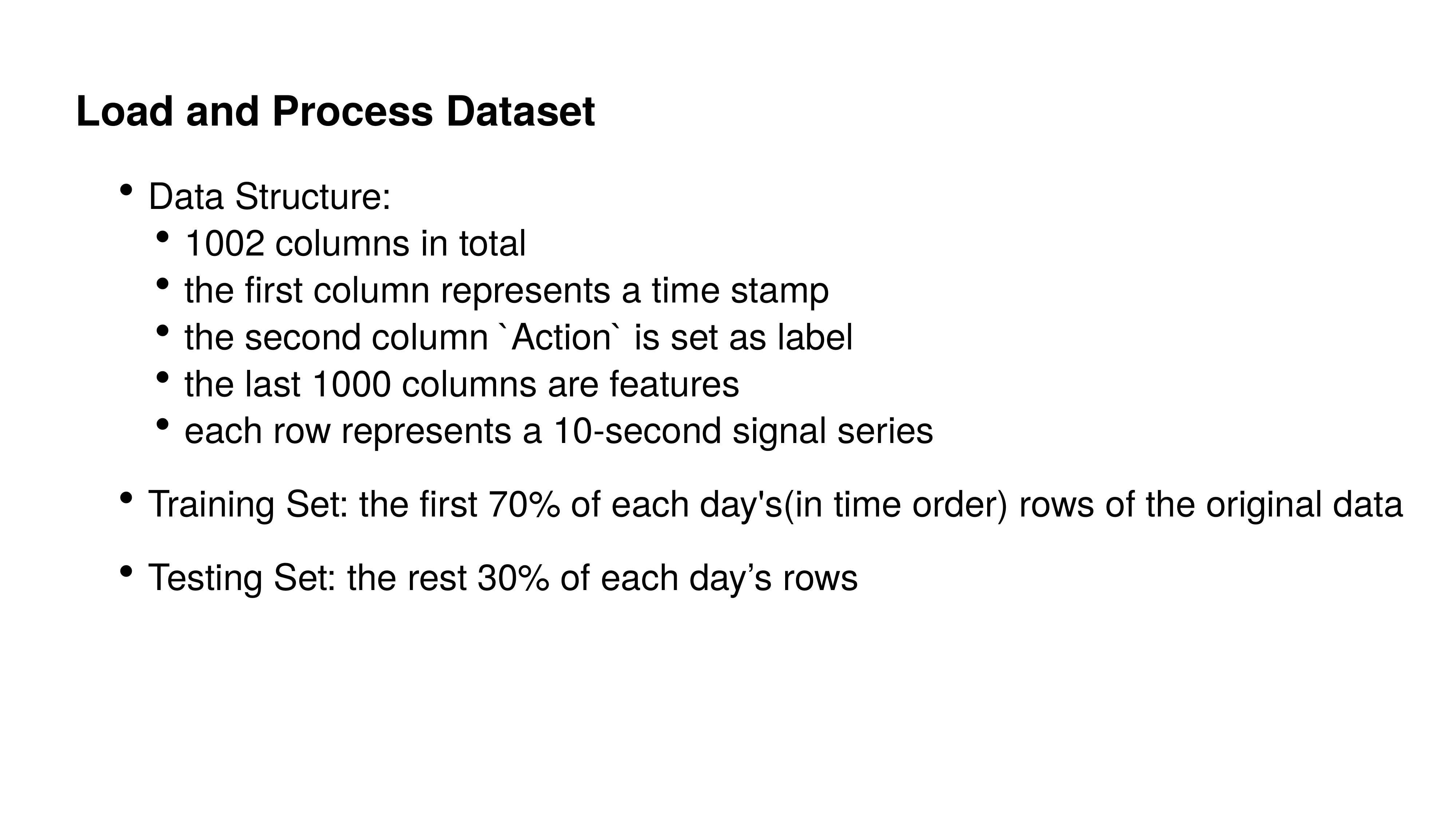

Load and Process Dataset
Data Structure:
1002 columns in total
the first column represents a time stamp
the second column `Action` is set as label
the last 1000 columns are features
each row represents a 10-second signal series
Training Set: the first 70% of each day's(in time order) rows of the original data
Testing Set: the rest 30% of each day’s rows